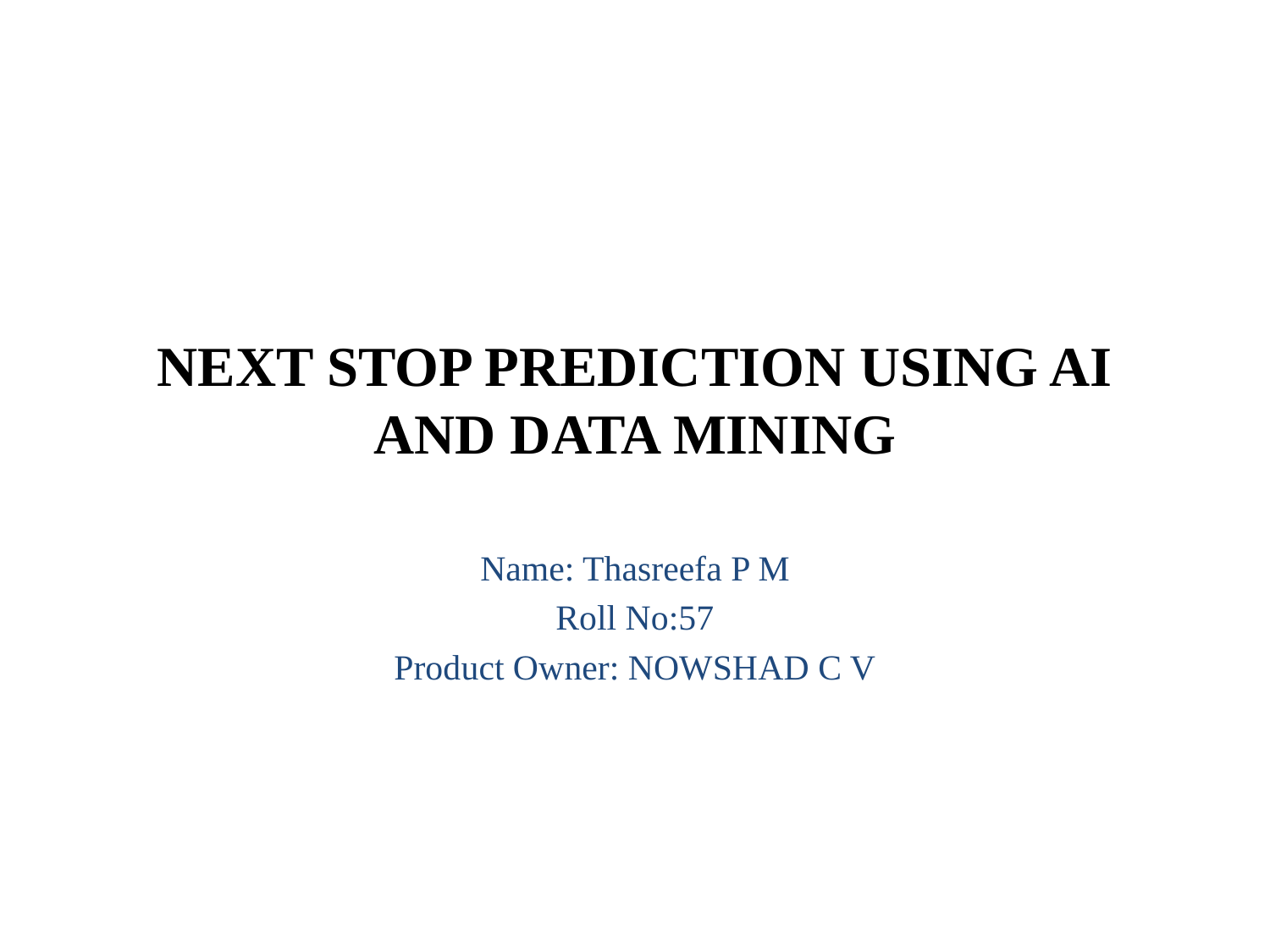

# NEXT STOP PREDICTION USING AI AND DATA MINING
Name: Thasreefa P M
Roll No:57
Product Owner: NOWSHAD C V